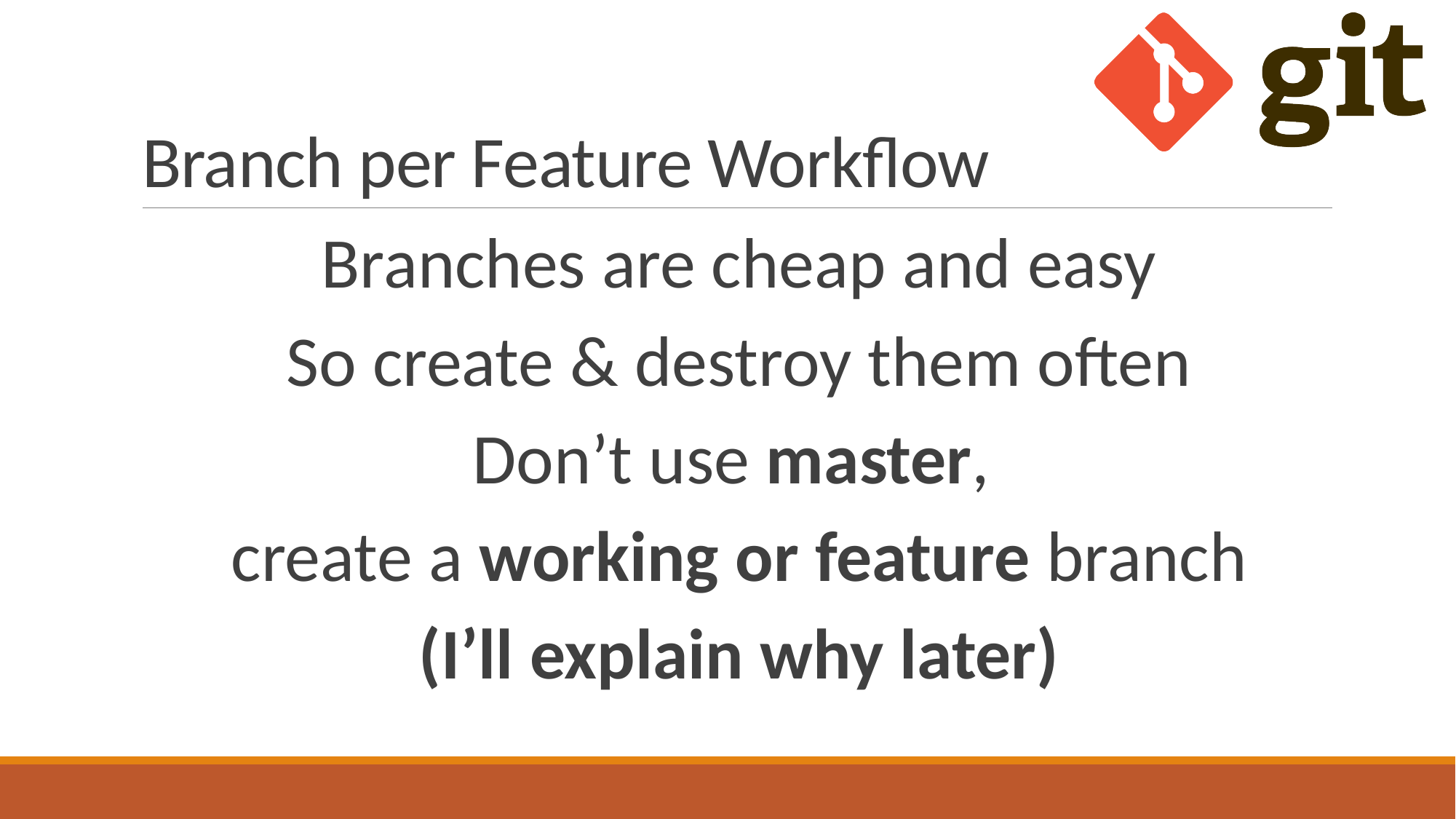

# Branch per Feature Workflow
Branches are cheap and easy
So create & destroy them often
Don’t use master,
create a working or feature branch
(I’ll explain why later)